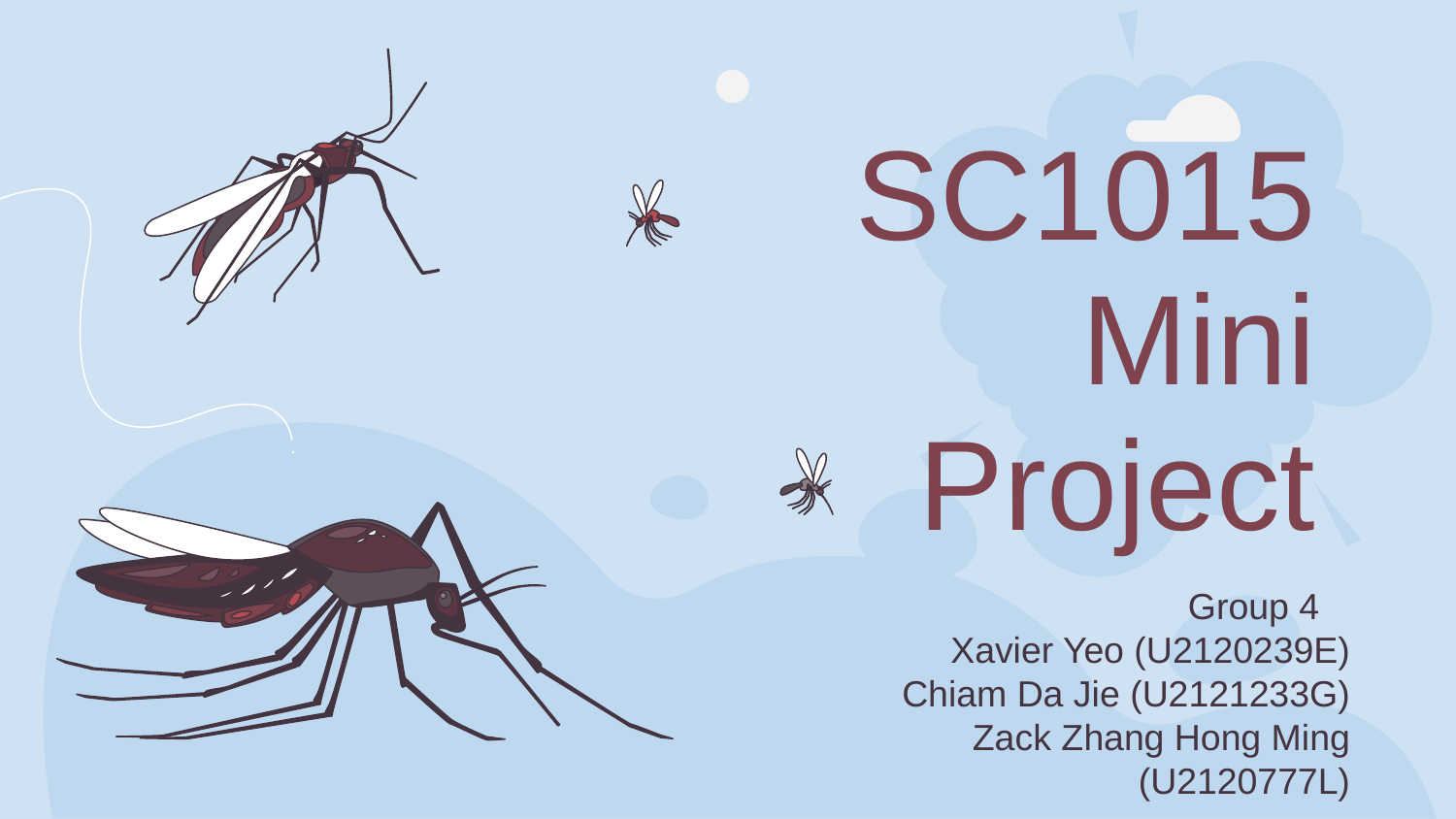

# SC1015
Mini
Project

Group 4
Xavier Yeo (U2120239E)
Chiam Da Jie (U2121233G)
Zack Zhang Hong Ming (U2120777L)